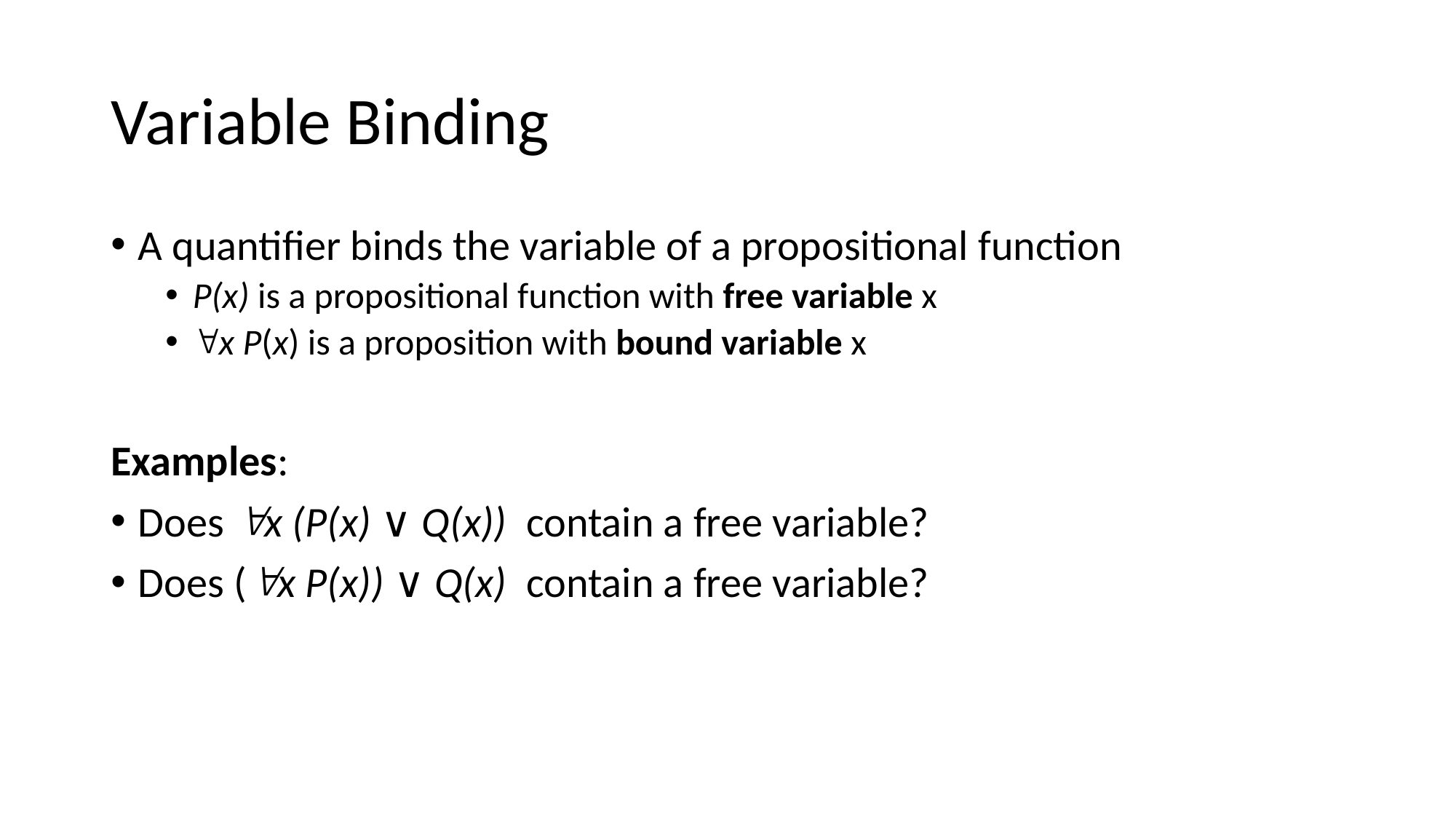

# Variable Binding
A quantifier binds the variable of a propositional function
P(x) is a propositional function with free variable x
∀x P(x) is a proposition with bound variable x

Examples:
Does ∀x (P(x) ∨ Q(x))  contain a free variable?
Does (∀x P(x)) ∨ Q(x)  contain a free variable?